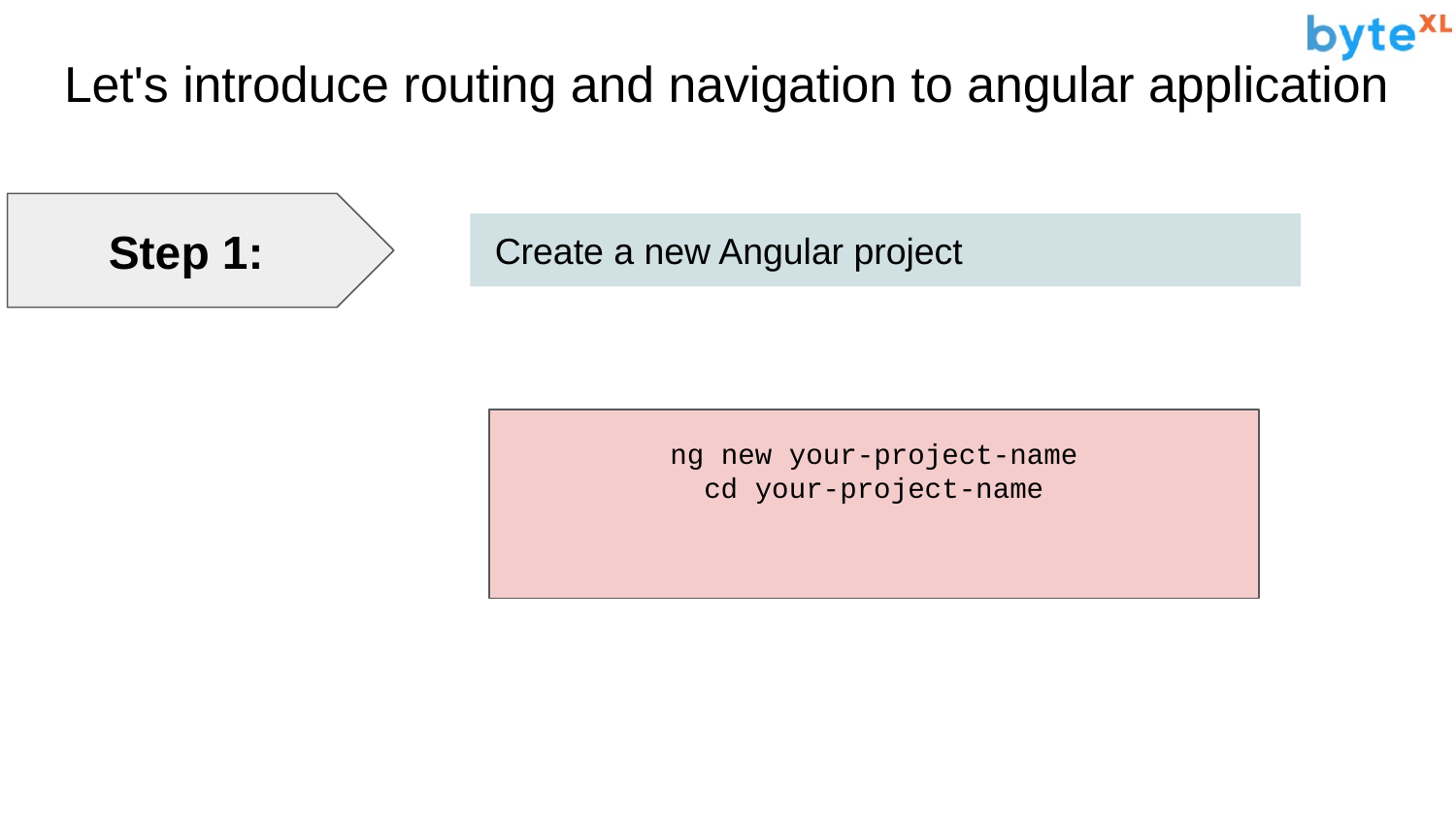

# Let's introduce routing and navigation to angular application
Step 1:
 Create a new Angular project
ng new your-project-name
cd your-project-name